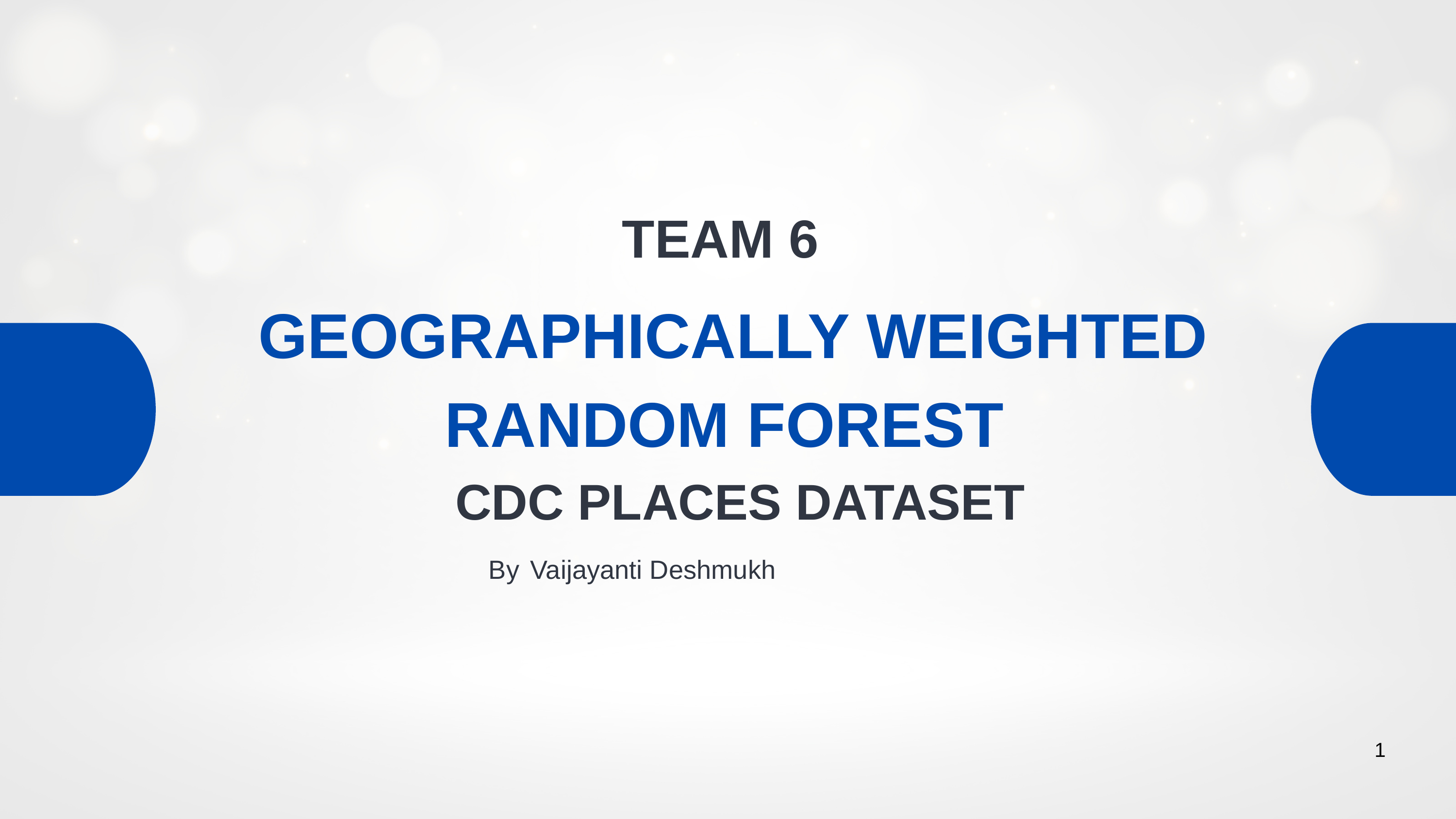

TEAM 6
GEOGRAPHICALLY WEIGHTED RANDOM FOREST
 CDC PLACES DATASET

By
Vaijayanti Deshmukh

1